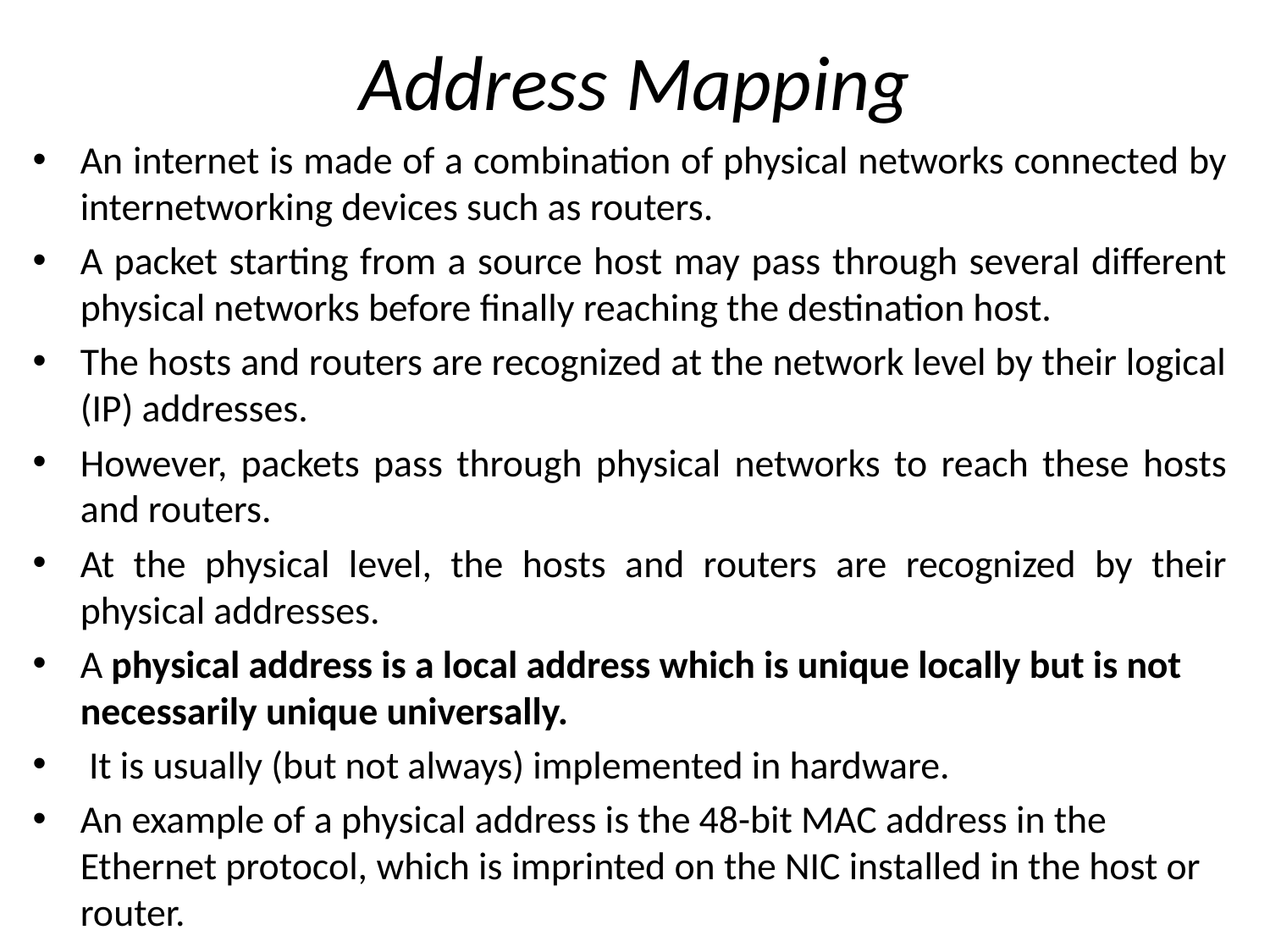

# Address Mapping
An internet is made of a combination of physical networks connected by internetworking devices such as routers.
A packet starting from a source host may pass through several different physical networks before finally reaching the destination host.
The hosts and routers are recognized at the network level by their logical (IP) addresses.
However, packets pass through physical networks to reach these hosts and routers.
At the physical level, the hosts and routers are recognized by their physical addresses.
A physical address is a local address which is unique locally but is not necessarily unique universally.
 It is usually (but not always) implemented in hardware.
An example of a physical address is the 48-bit MAC address in the Ethernet protocol, which is imprinted on the NIC installed in the host or router.